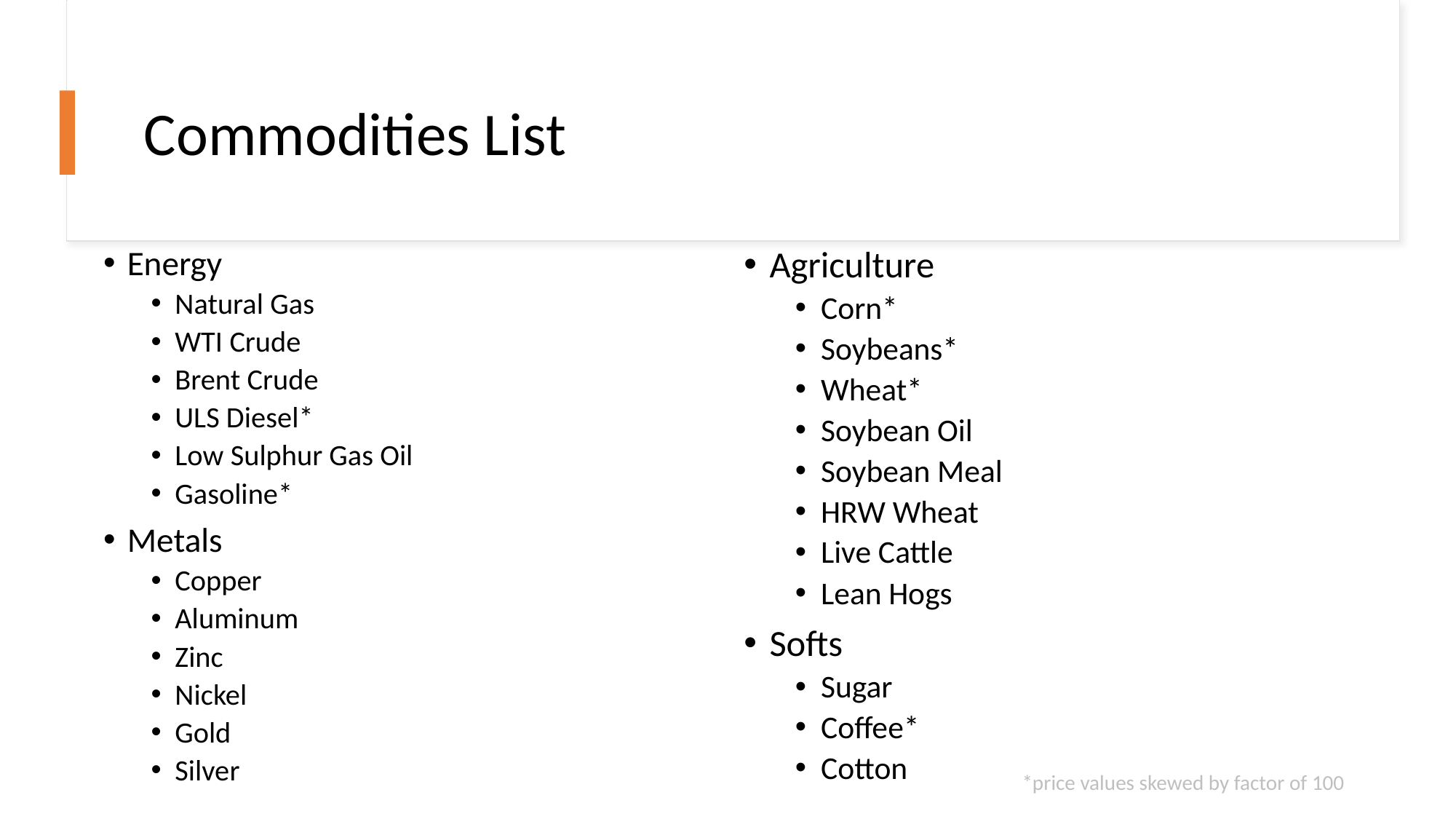

# Commodities List

Agriculture
Corn*
Soybeans*
Wheat*
Soybean Oil
Soybean Meal
HRW Wheat
Live Cattle
Lean Hogs
Softs
Sugar
Coffee*
Cotton

Energy
Natural Gas
WTI Crude
Brent Crude
ULS Diesel*
Low Sulphur Gas Oil
Gasoline*
Metals
Copper
Aluminum
Zinc
Nickel
Gold
Silver
*price values skewed by factor of 100